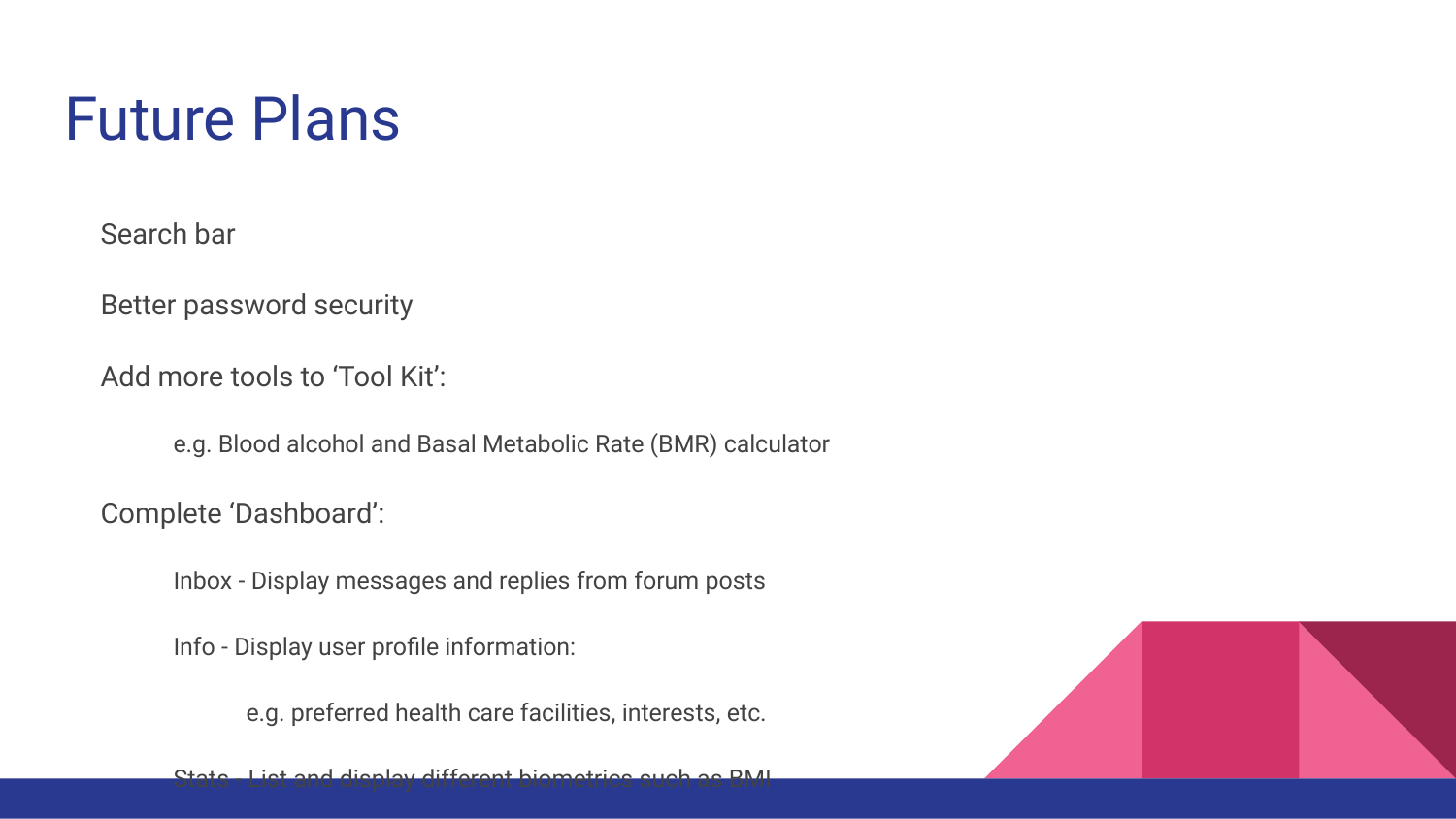

# Future Plans
Search bar
Better password security
Add more tools to ‘Tool Kit’:
e.g. Blood alcohol and Basal Metabolic Rate (BMR) calculator
Complete ‘Dashboard’:
Inbox - Display messages and replies from forum posts
Info - Display user profile information:
e.g. preferred health care facilities, interests, etc.
Stats - List and display different biometrics such as BMI
Can be set to private
Settings - Update user account information such as privacy
‘User Interests’ feed
Narrow options of what is displayed from user home page